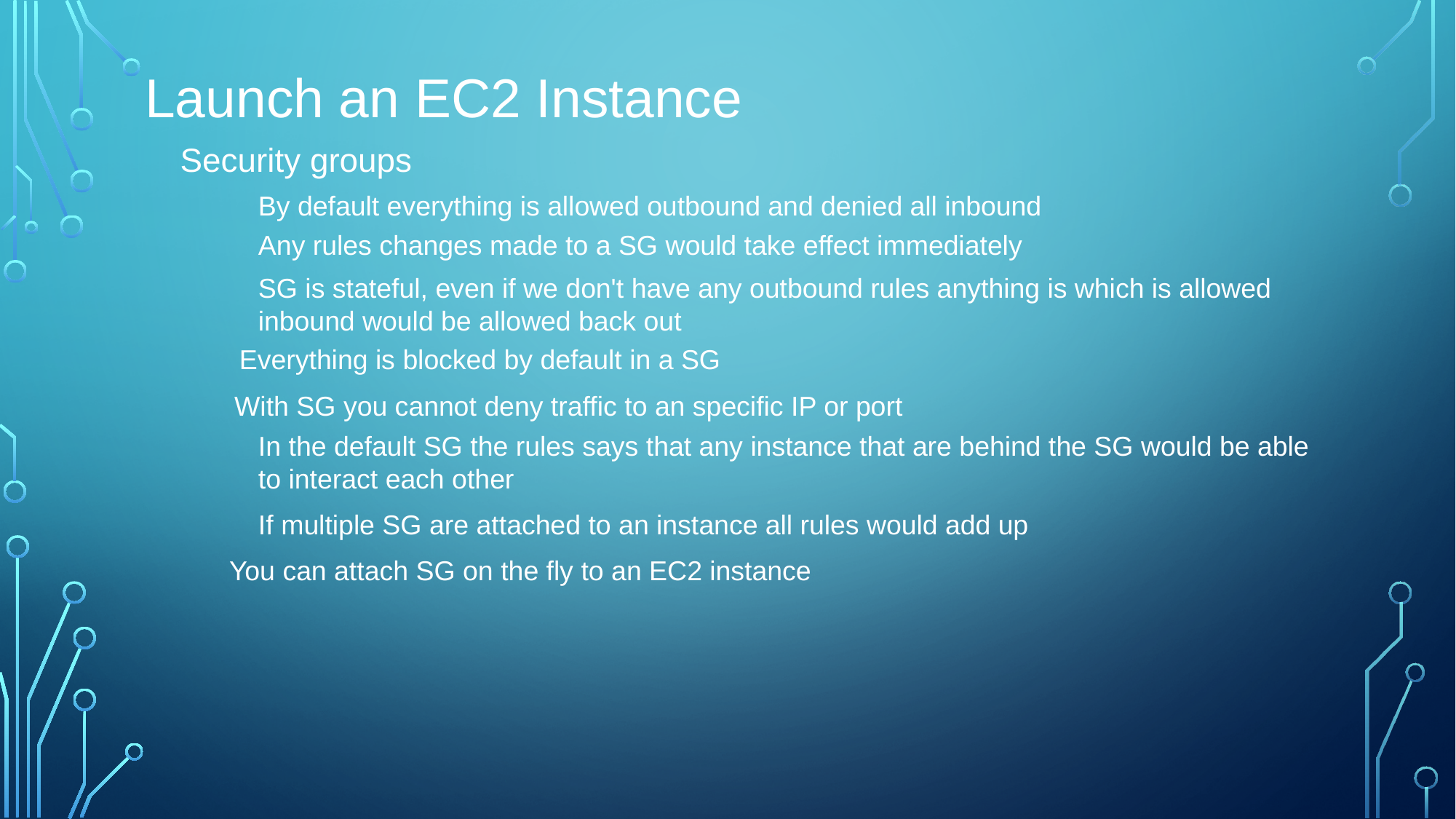

Launch an EC2 Instance
Security groups
By default everything is allowed outbound and denied all inbound
Any rules changes made to a SG would take effect immediately
SG is stateful, even if we don't have any outbound rules anything is which is allowed inbound would be allowed back out
Everything is blocked by default in a SG
With SG you cannot deny traffic to an specific IP or port
In the default SG the rules says that any instance that are behind the SG would be able to interact each other
If multiple SG are attached to an instance all rules would add up
You can attach SG on the fly to an EC2 instance